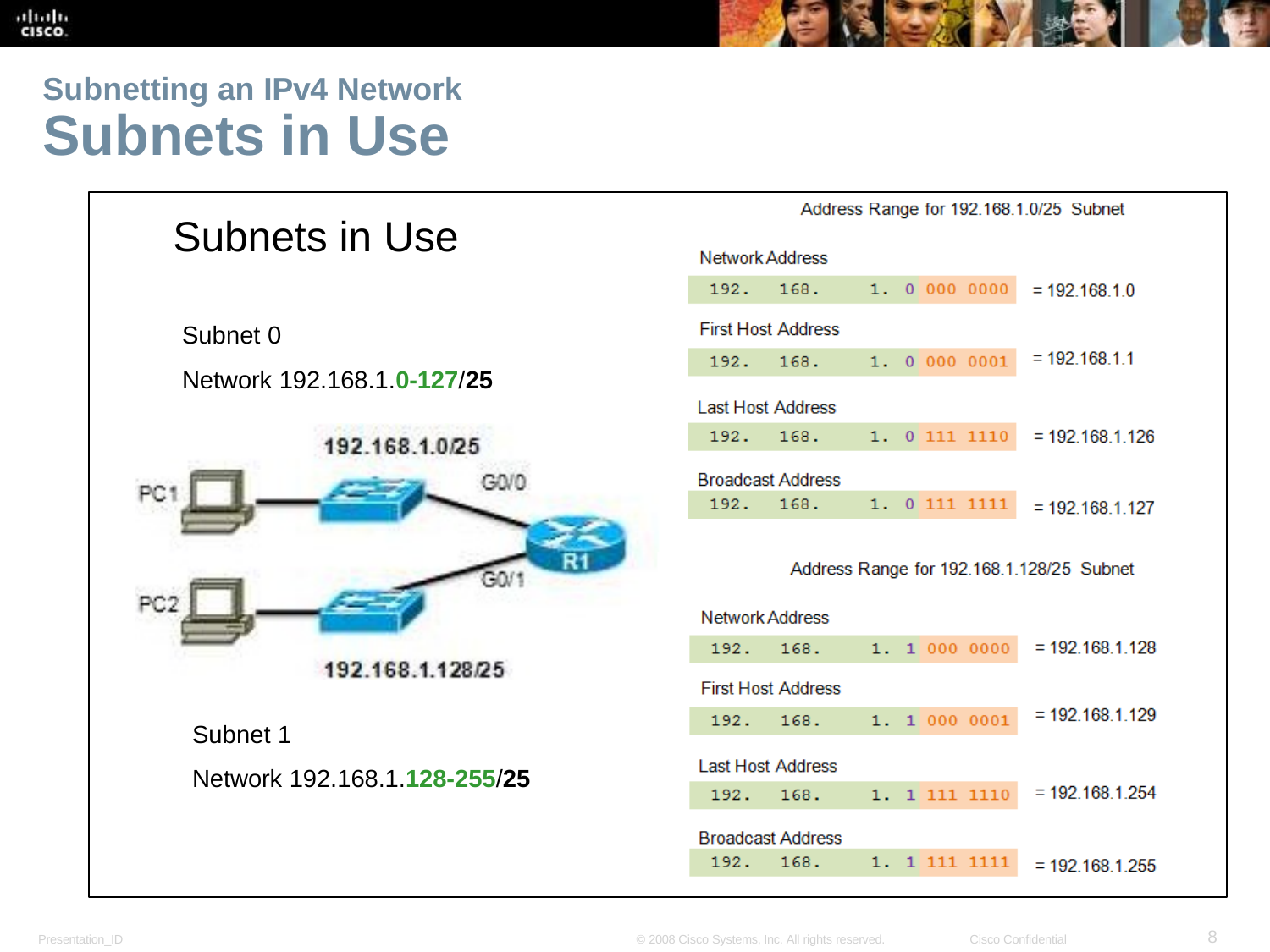

Subnetting an IPv4 Network
# Subnets in Use

Subnets in Use
Subnet 0
Network 192.168.1.0-127/25

Subnet 1
Network 192.168.1.128-255/25
8
Presentation_ID
© 2008 Cisco Systems, Inc. All rights reserved.
Cisco Confidential